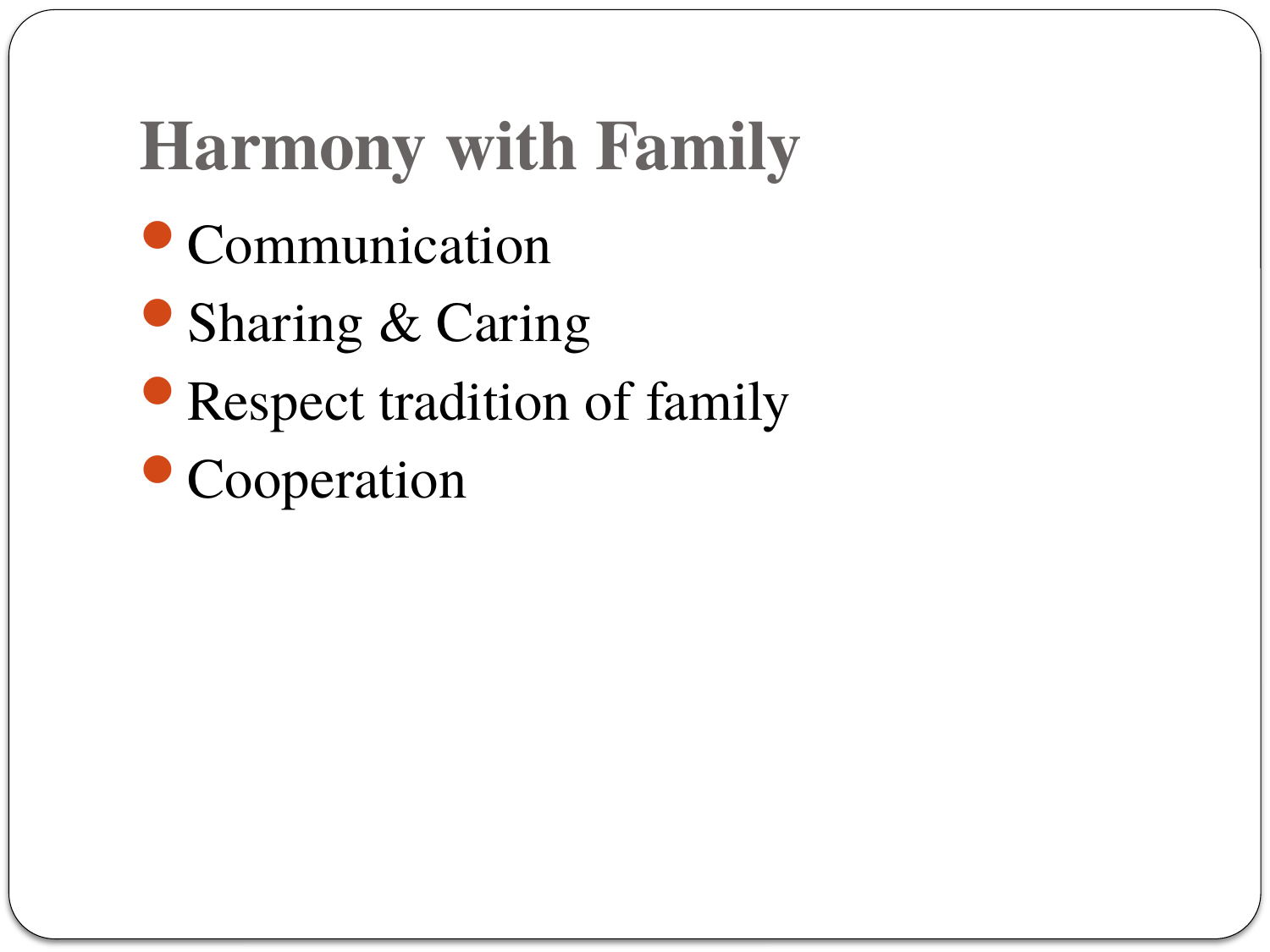

# Harmony with Family
Communication
Sharing & Caring
Respect tradition of family
Cooperation